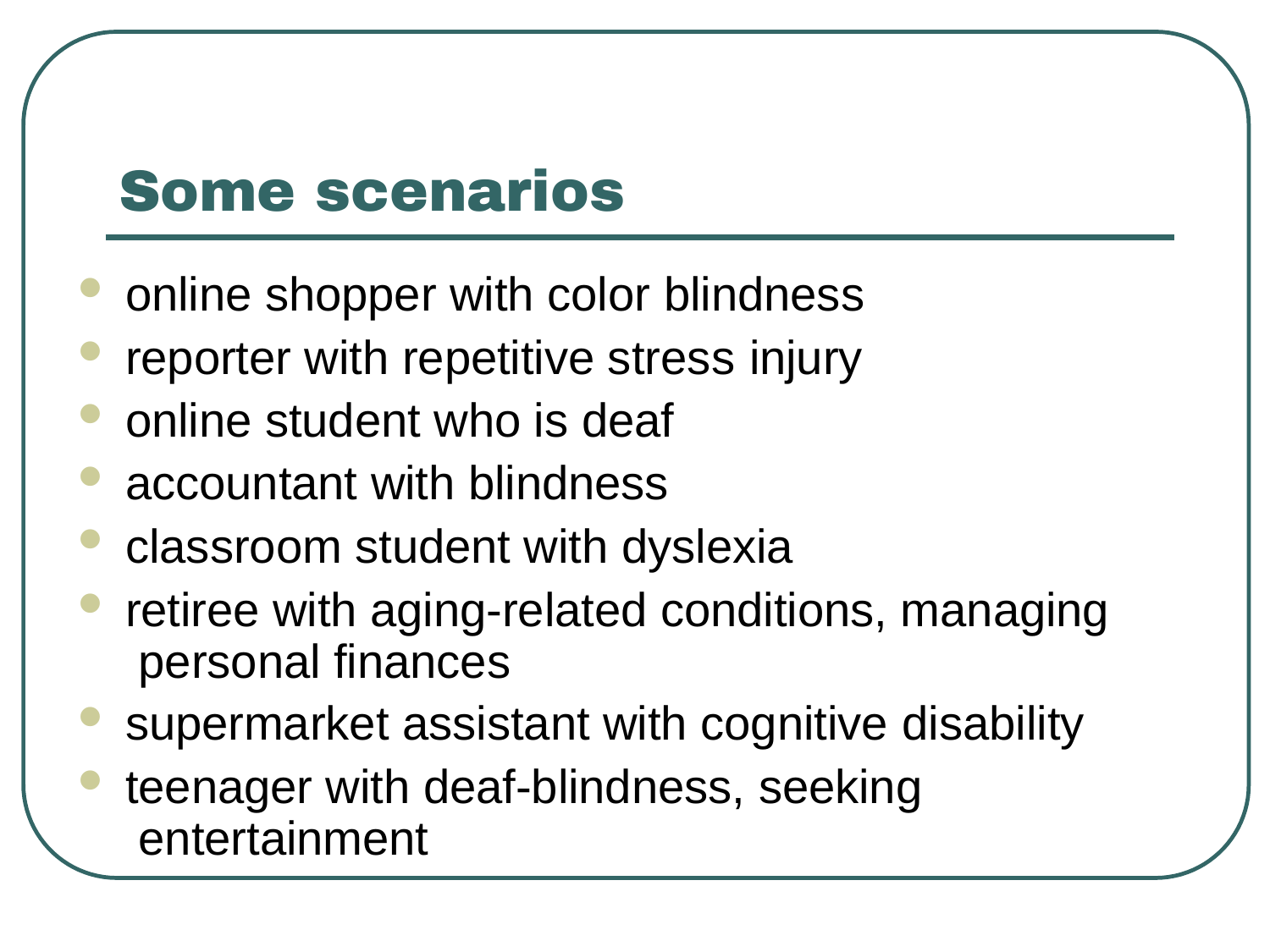

# Some scenarios
online shopper with color blindness
reporter with repetitive stress injury
online student who is deaf
accountant with blindness
classroom student with dyslexia
retiree with aging-related conditions, managing  personal finances
supermarket assistant with cognitive disability
teenager with deaf-blindness, seeking  entertainment